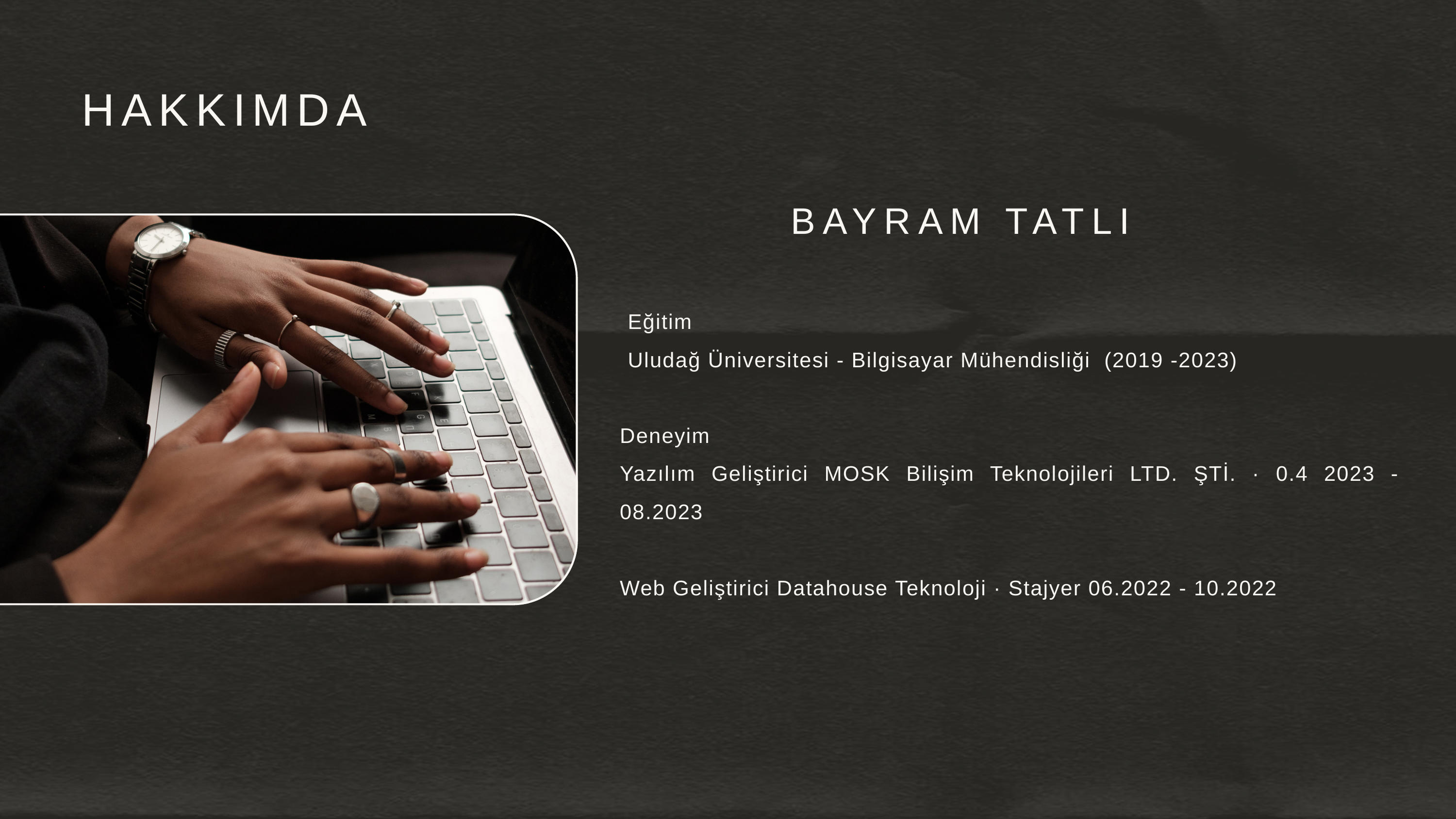

HAKKIMDA
BAYRAM TATLI

Eğitim
Uludağ Üniversitesi - Bilgisayar Mühendisliği  (2019 -2023)
Deneyim
Yazılım Geliştirici MOSK Bilişim Teknolojileri LTD. ŞTİ. · 0.4 2023 - 08.2023

Web Geliştirici Datahouse Teknoloji · Stajyer 06.2022 - 10.2022